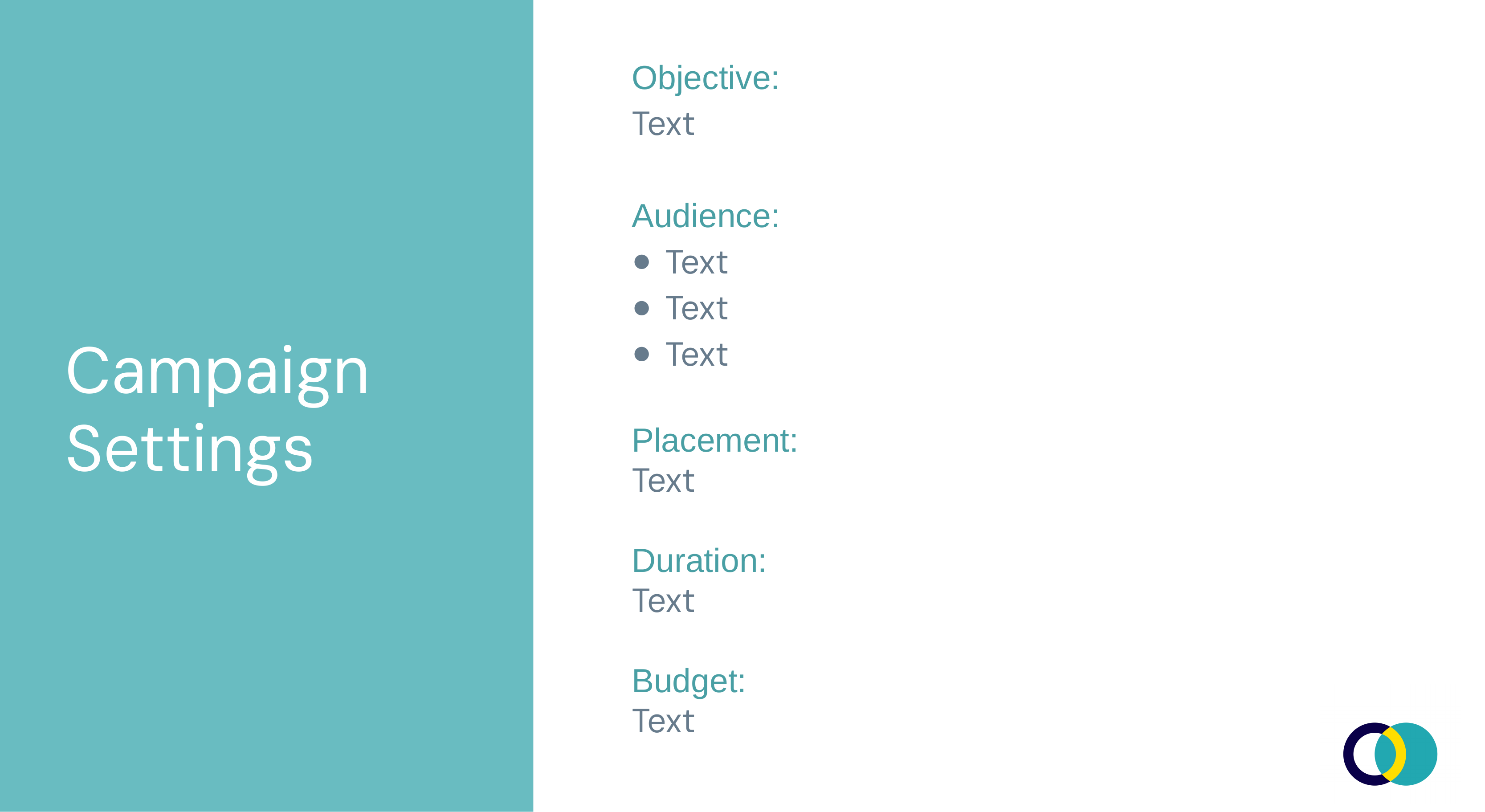

Objective:
Text

Audience:
Text
Text
Text

Placement:
Text

Duration:
Text

Budget:
Text

# Campaign
Settings